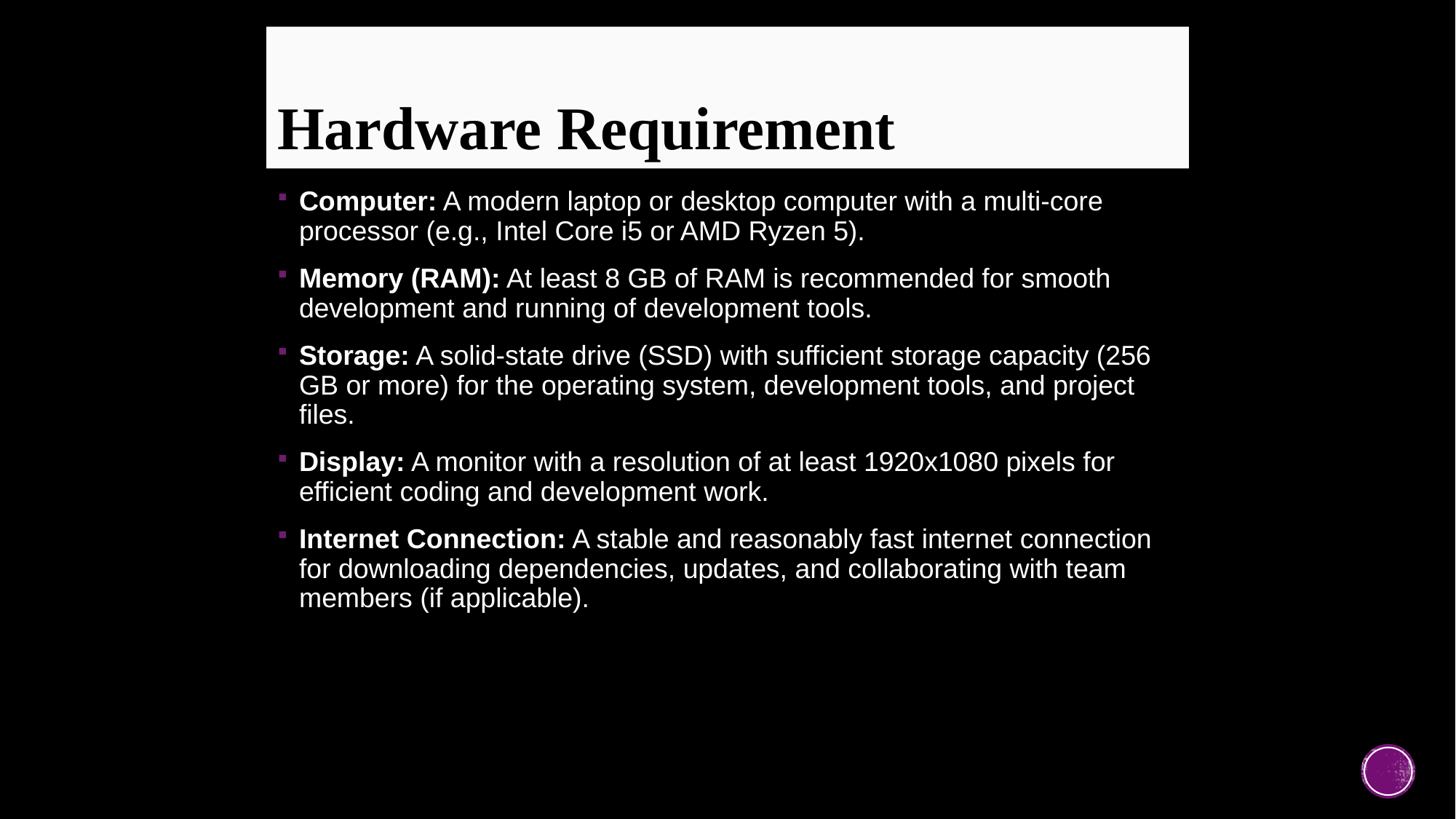

# Hardware Requirement
Computer: A modern laptop or desktop computer with a multi-core processor (e.g., Intel Core i5 or AMD Ryzen 5).
Memory (RAM): At least 8 GB of RAM is recommended for smooth development and running of development tools.
Storage: A solid-state drive (SSD) with sufficient storage capacity (256 GB or more) for the operating system, development tools, and project files.
Display: A monitor with a resolution of at least 1920x1080 pixels for efficient coding and development work.
Internet Connection: A stable and reasonably fast internet connection for downloading dependencies, updates, and collaborating with team members (if applicable).